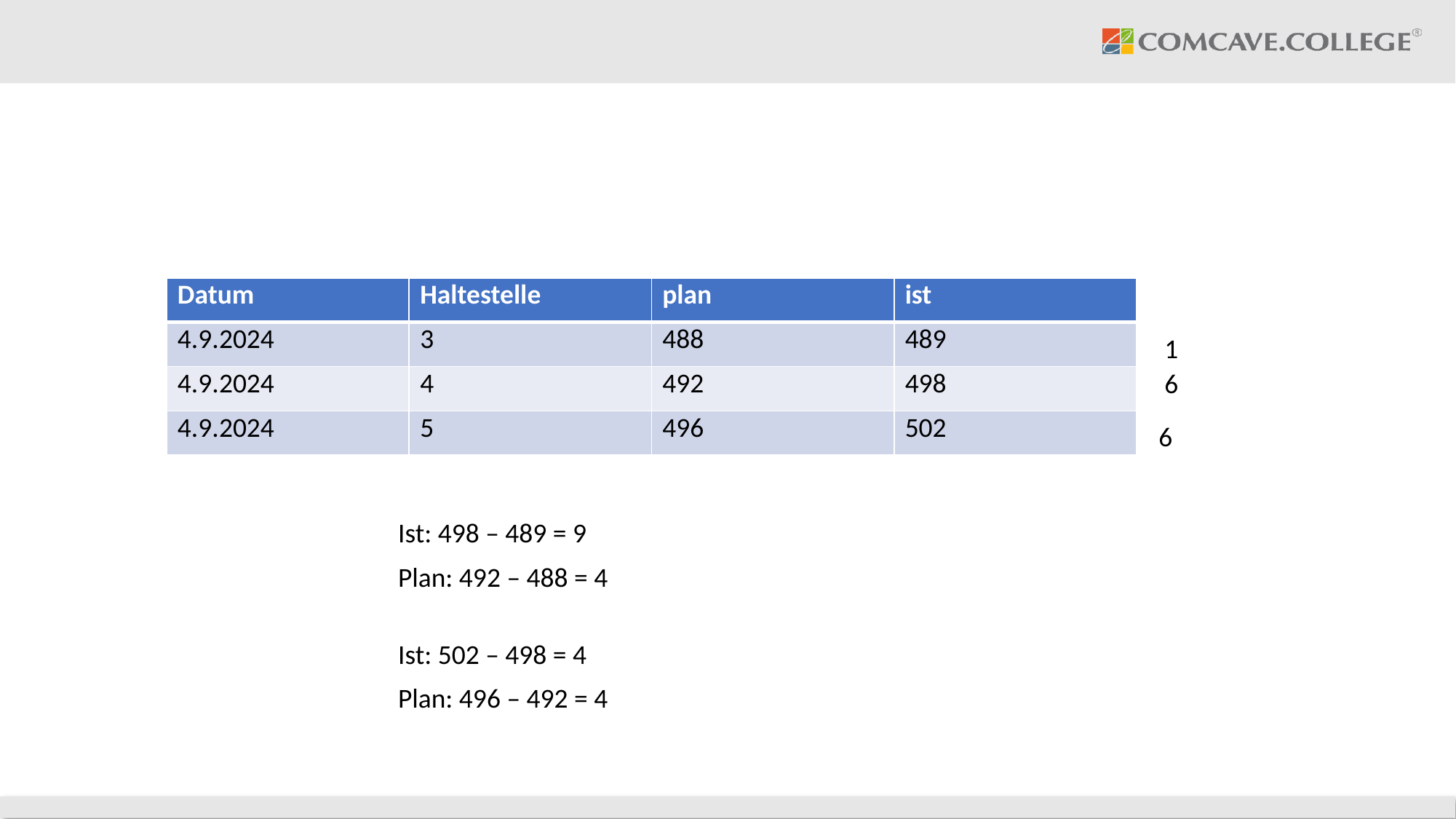

| Datum | Haltestelle | plan | ist |
| --- | --- | --- | --- |
| 4.9.2024 | 3 | 488 | 489 |
| 4.9.2024 | 4 | 492 | 498 |
| 4.9.2024 | 5 | 496 | 502 |
1
6
6
Ist: 498 – 489 = 9
Plan: 492 – 488 = 4
Ist: 502 – 498 = 4
Plan: 496 – 492 = 4